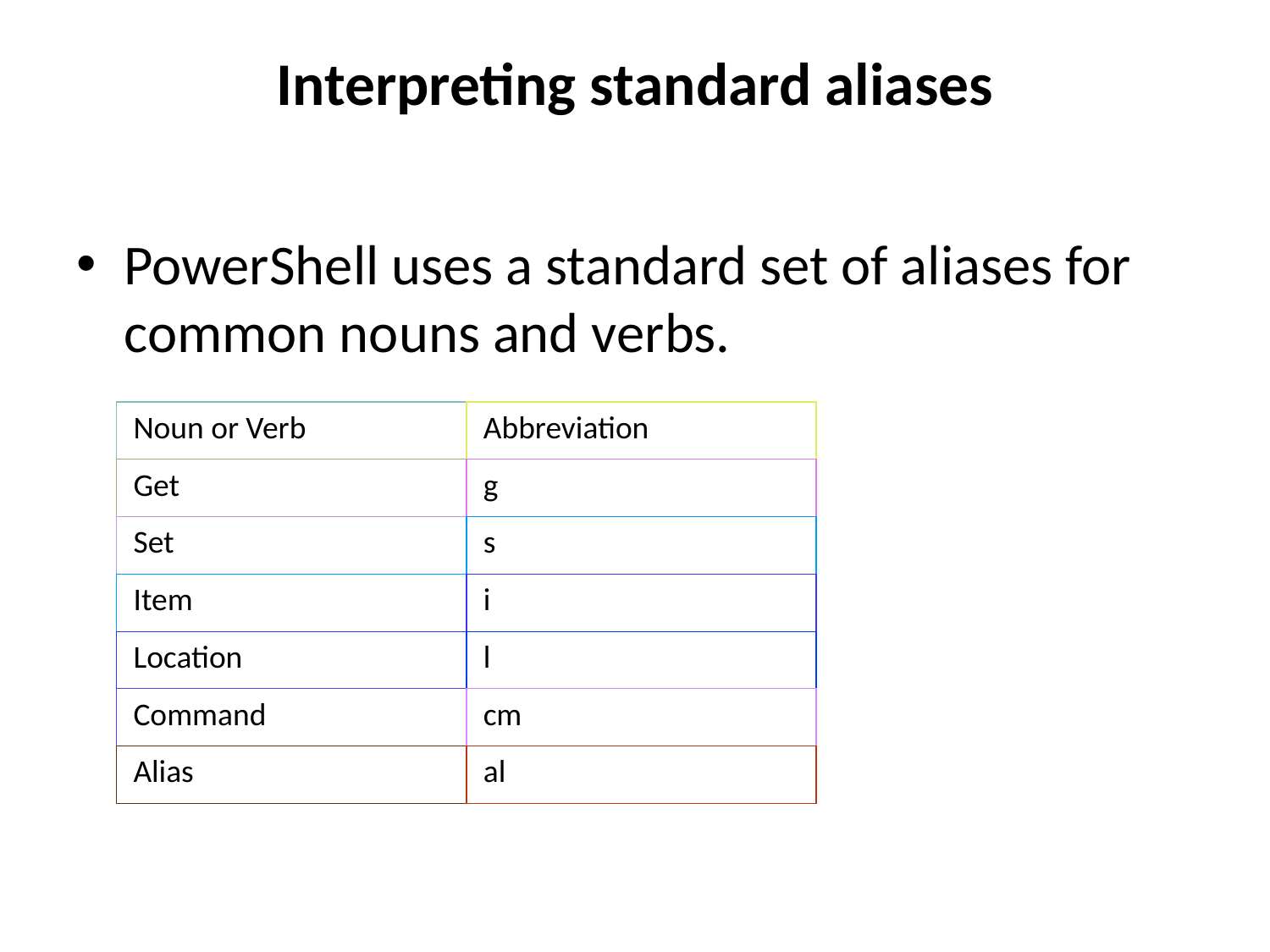

# Interpreting standard aliases
PowerShell uses a standard set of aliases for common nouns and verbs.

| Noun or Verb | Abbreviation |
| --- | --- |
| Get | g |
| Set | s |
| Item | i |
| Location | l |
| Command | cm |
| Alias | al |